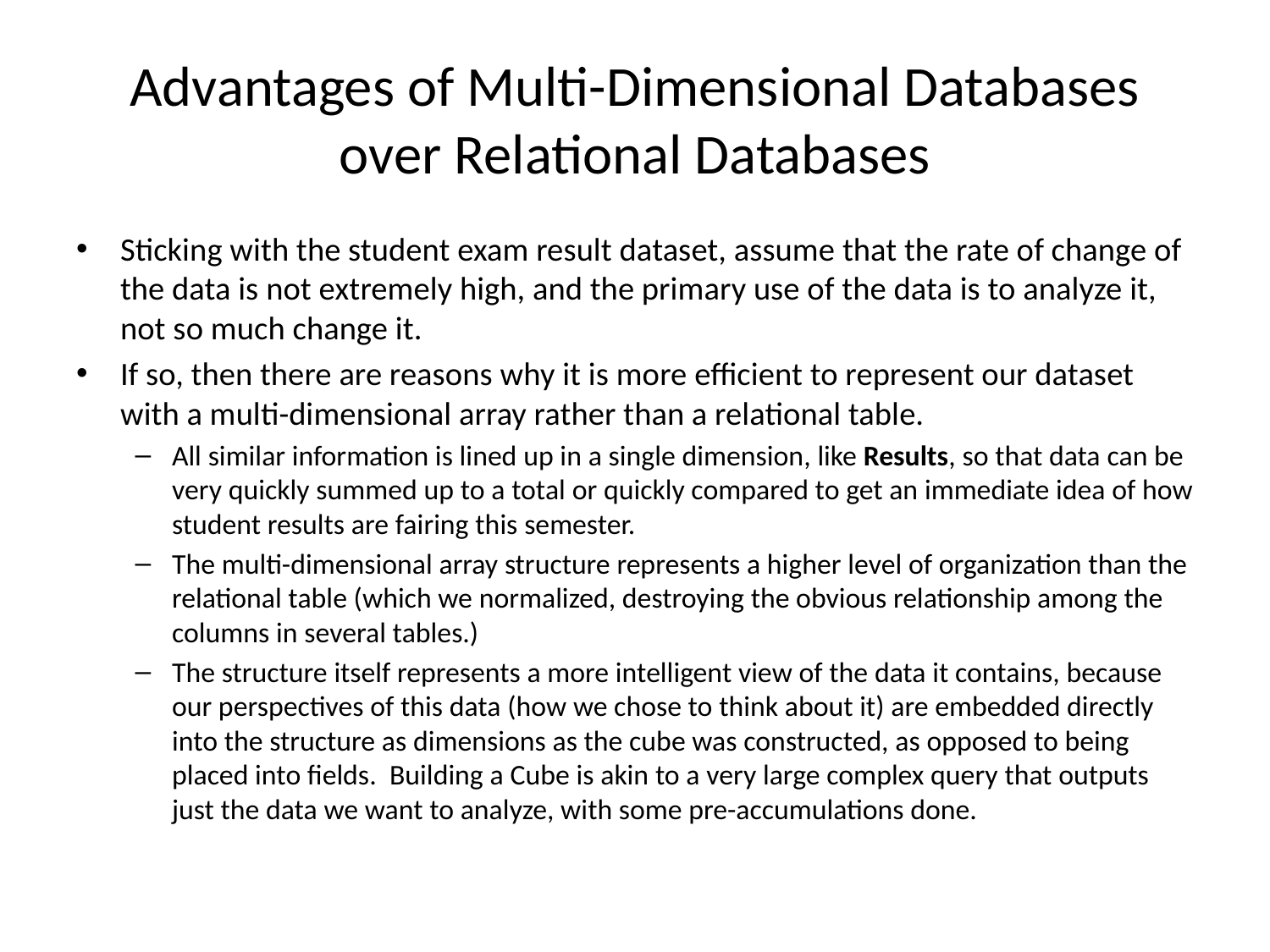

# Advantages of Multi-Dimensional Databases over Relational Databases
Sticking with the student exam result dataset, assume that the rate of change of the data is not extremely high, and the primary use of the data is to analyze it, not so much change it.
If so, then there are reasons why it is more efficient to represent our dataset with a multi-dimensional array rather than a relational table.
All similar information is lined up in a single dimension, like Results, so that data can be very quickly summed up to a total or quickly compared to get an immediate idea of how student results are fairing this semester.
The multi-dimensional array structure represents a higher level of organization than the relational table (which we normalized, destroying the obvious relationship among the columns in several tables.)
The structure itself represents a more intelligent view of the data it contains, because our perspectives of this data (how we chose to think about it) are embedded directly into the structure as dimensions as the cube was constructed, as opposed to being placed into fields.  Building a Cube is akin to a very large complex query that outputs just the data we want to analyze, with some pre-accumulations done.